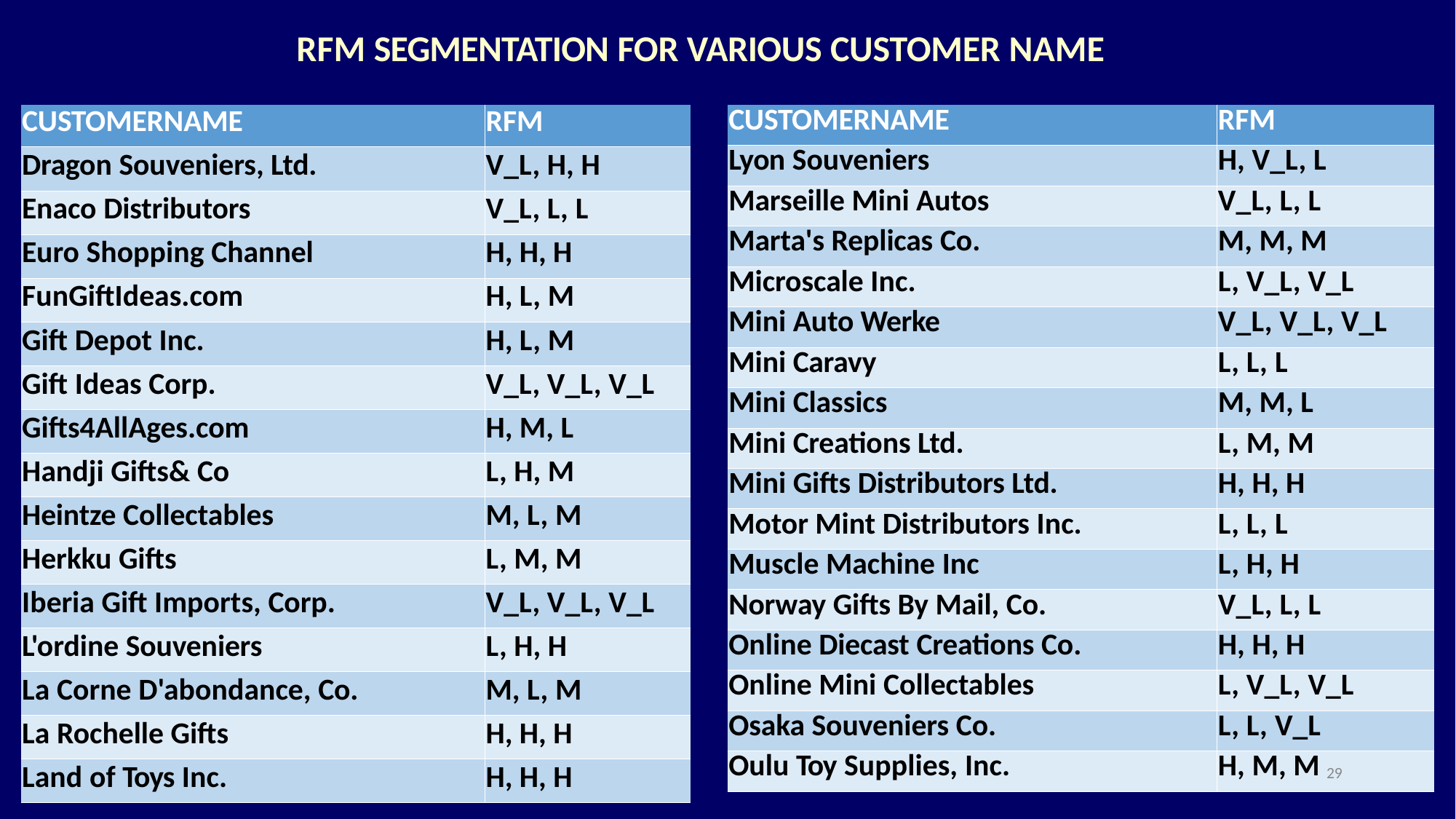

# RFM SEGMENTATION FOR VARIOUS CUSTOMER NAME
| CUSTOMERNAME | RFM |
| --- | --- |
| Lyon Souveniers | H, V\_L, L |
| Marseille Mini Autos | V\_L, L, L |
| Marta's Replicas Co. | M, M, M |
| Microscale Inc. | L, V\_L, V\_L |
| Mini Auto Werke | V\_L, V\_L, V\_L |
| Mini Caravy | L, L, L |
| Mini Classics | M, M, L |
| Mini Creations Ltd. | L, M, M |
| Mini Gifts Distributors Ltd. | H, H, H |
| Motor Mint Distributors Inc. | L, L, L |
| Muscle Machine Inc | L, H, H |
| Norway Gifts By Mail, Co. | V\_L, L, L |
| Online Diecast Creations Co. | H, H, H |
| Online Mini Collectables | L, V\_L, V\_L |
| Osaka Souveniers Co. | L, L, V\_L |
| Oulu Toy Supplies, Inc. | H, M, M 29 |
| CUSTOMERNAME | RFM |
| --- | --- |
| Dragon Souveniers, Ltd. | V\_L, H, H |
| Enaco Distributors | V\_L, L, L |
| Euro Shopping Channel | H, H, H |
| FunGiftIdeas.com | H, L, M |
| Gift Depot Inc. | H, L, M |
| Gift Ideas Corp. | V\_L, V\_L, V\_L |
| Gifts4AllAges.com | H, M, L |
| Handji Gifts& Co | L, H, M |
| Heintze Collectables | M, L, M |
| Herkku Gifts | L, M, M |
| Iberia Gift Imports, Corp. | V\_L, V\_L, V\_L |
| L'ordine Souveniers | L, H, H |
| La Corne D'abondance, Co. | M, L, M |
| La Rochelle Gifts | H, H, H |
| Land of Toys Inc. | H, H, H |